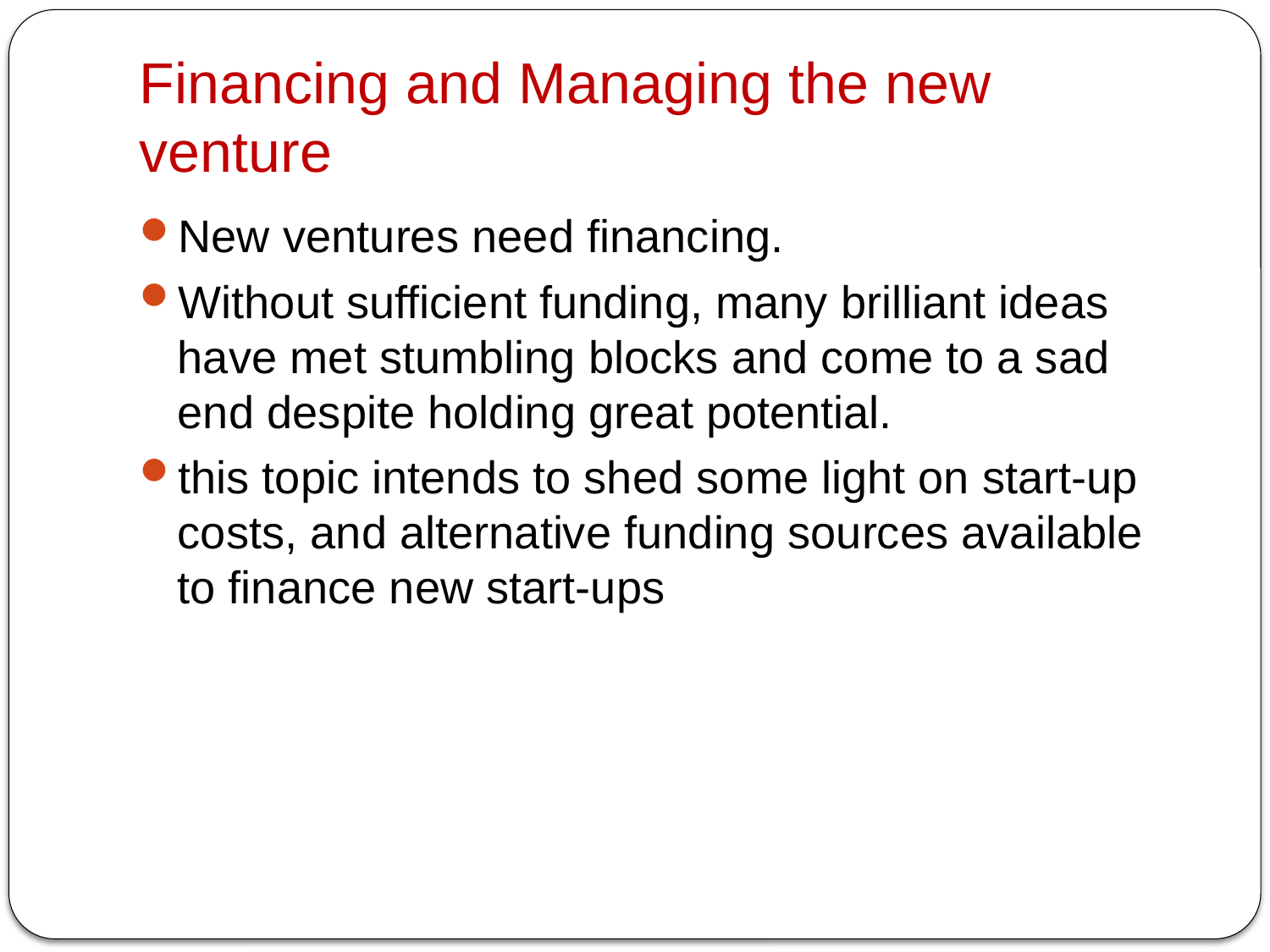

# Financing and Managing the new venture
New ventures need financing.
Without sufficient funding, many brilliant ideas have met stumbling blocks and come to a sad end despite holding great potential.
this topic intends to shed some light on start-up costs, and alternative funding sources available to finance new start-ups